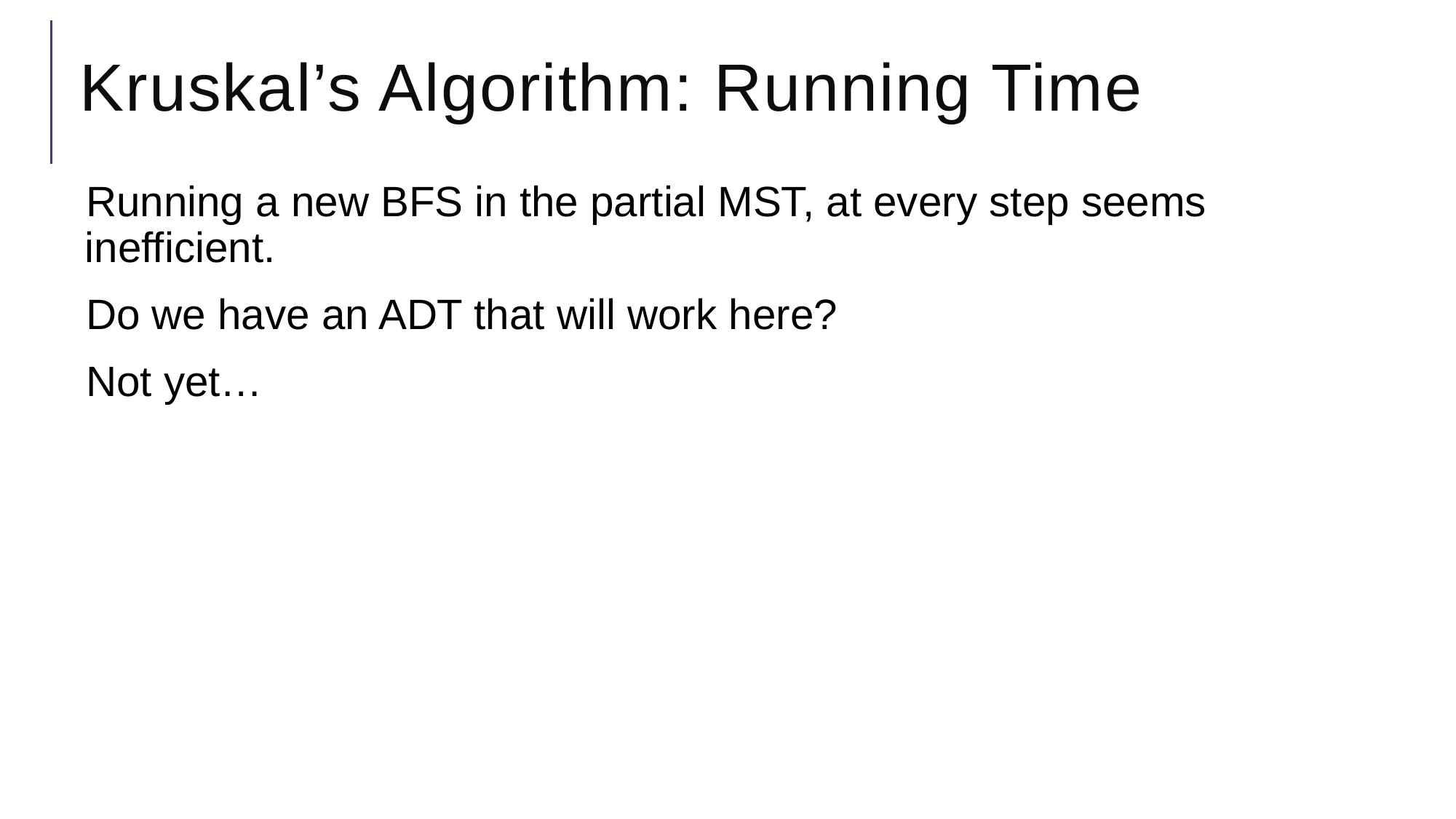

# Kruskal’s Algorithm: Running Time
Running a new BFS in the partial MST, at every step seems inefficient.
Do we have an ADT that will work here?
Not yet…